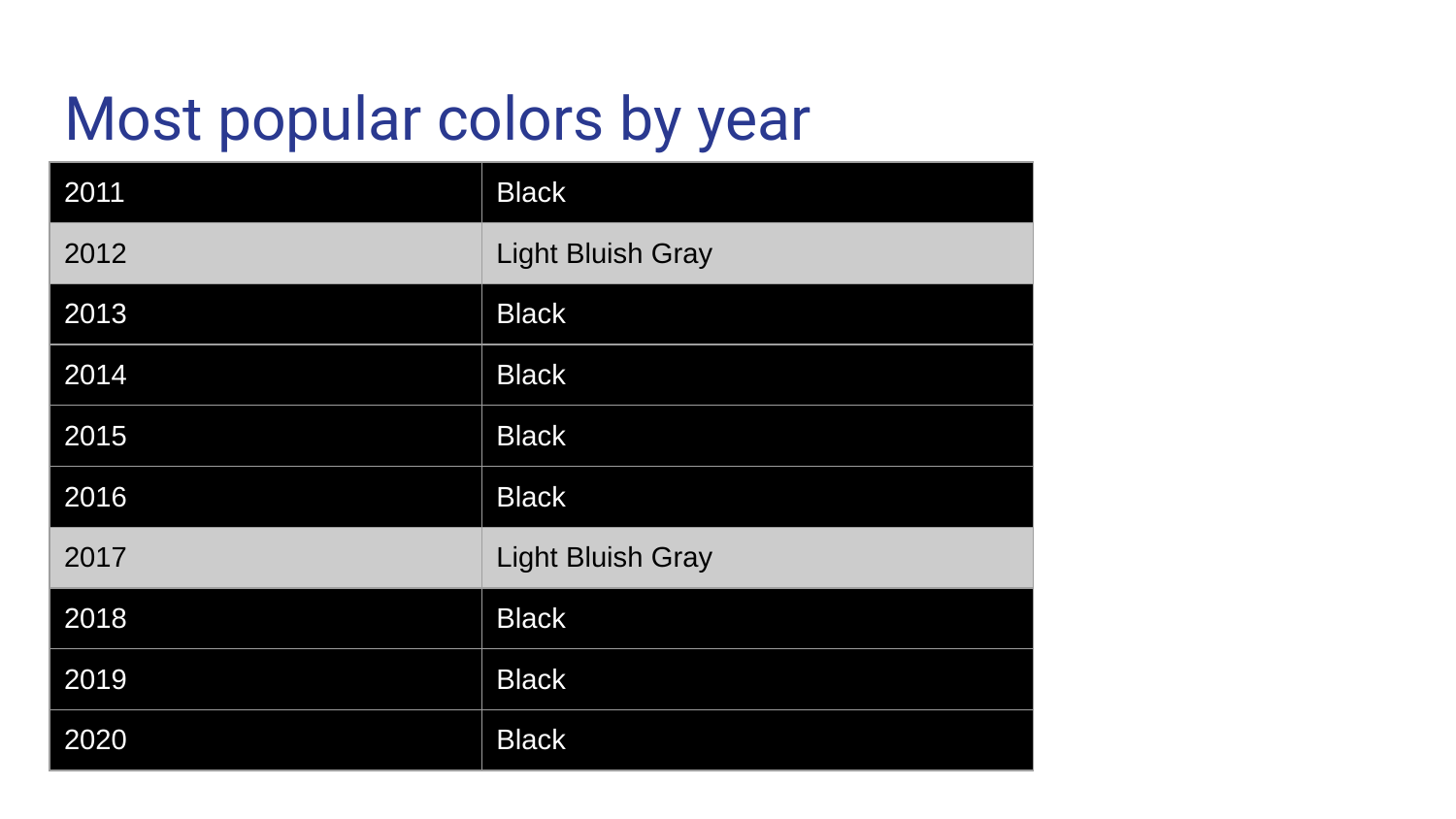

# Most popular colors by year
| 2011 | Black |
| --- | --- |
| 2012 | Light Bluish Gray |
| 2013 | Black |
| 2014 | Black |
| 2015 | Black |
| 2016 | Black |
| 2017 | Light Bluish Gray |
| 2018 | Black |
| 2019 | Black |
| 2020 | Black |